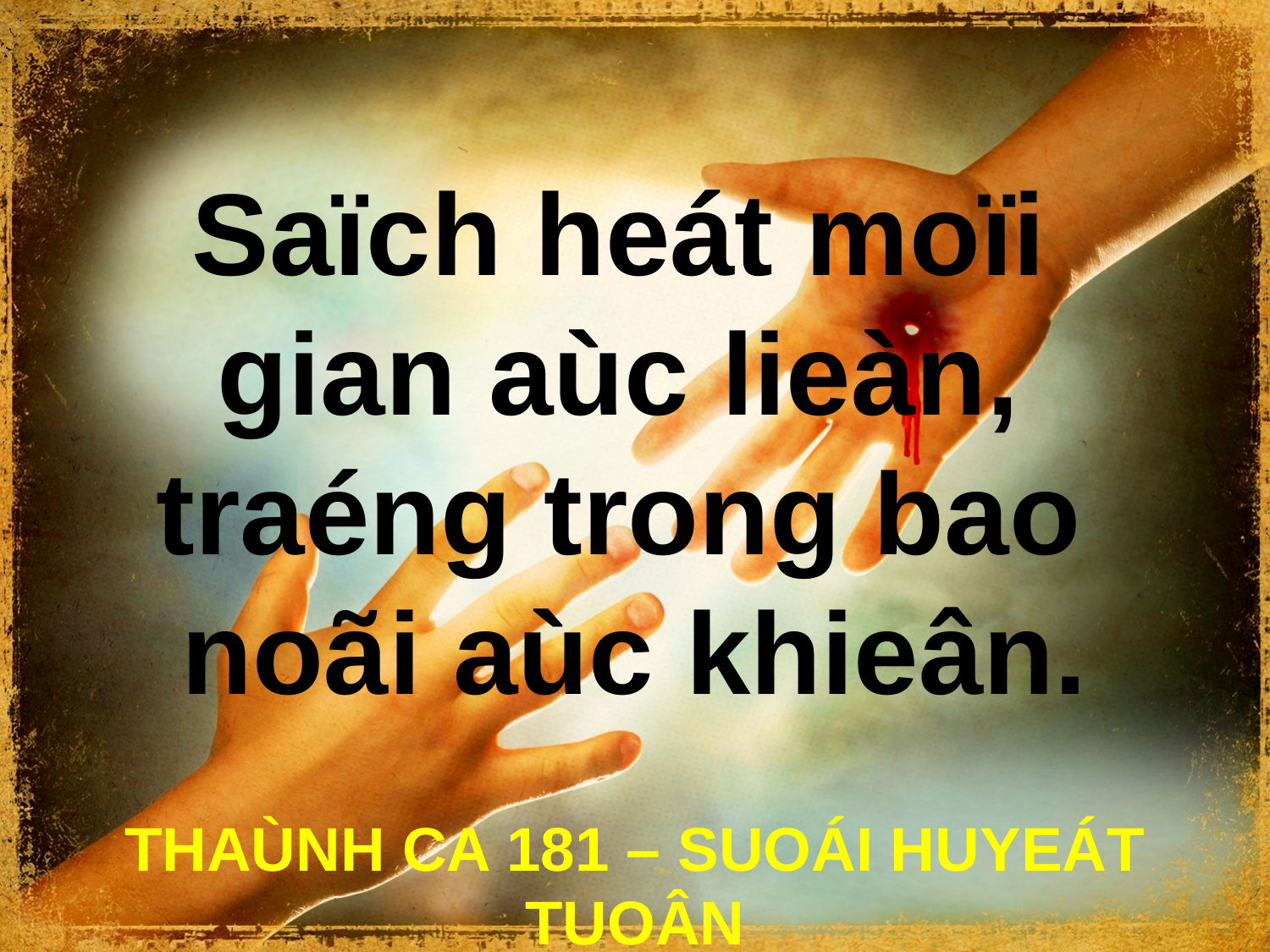

Saïch heát moïi
gian aùc lieàn,
traéng trong bao
noãi aùc khieân.
THAÙNH CA 181 – SUOÁI HUYEÁT TUOÂN